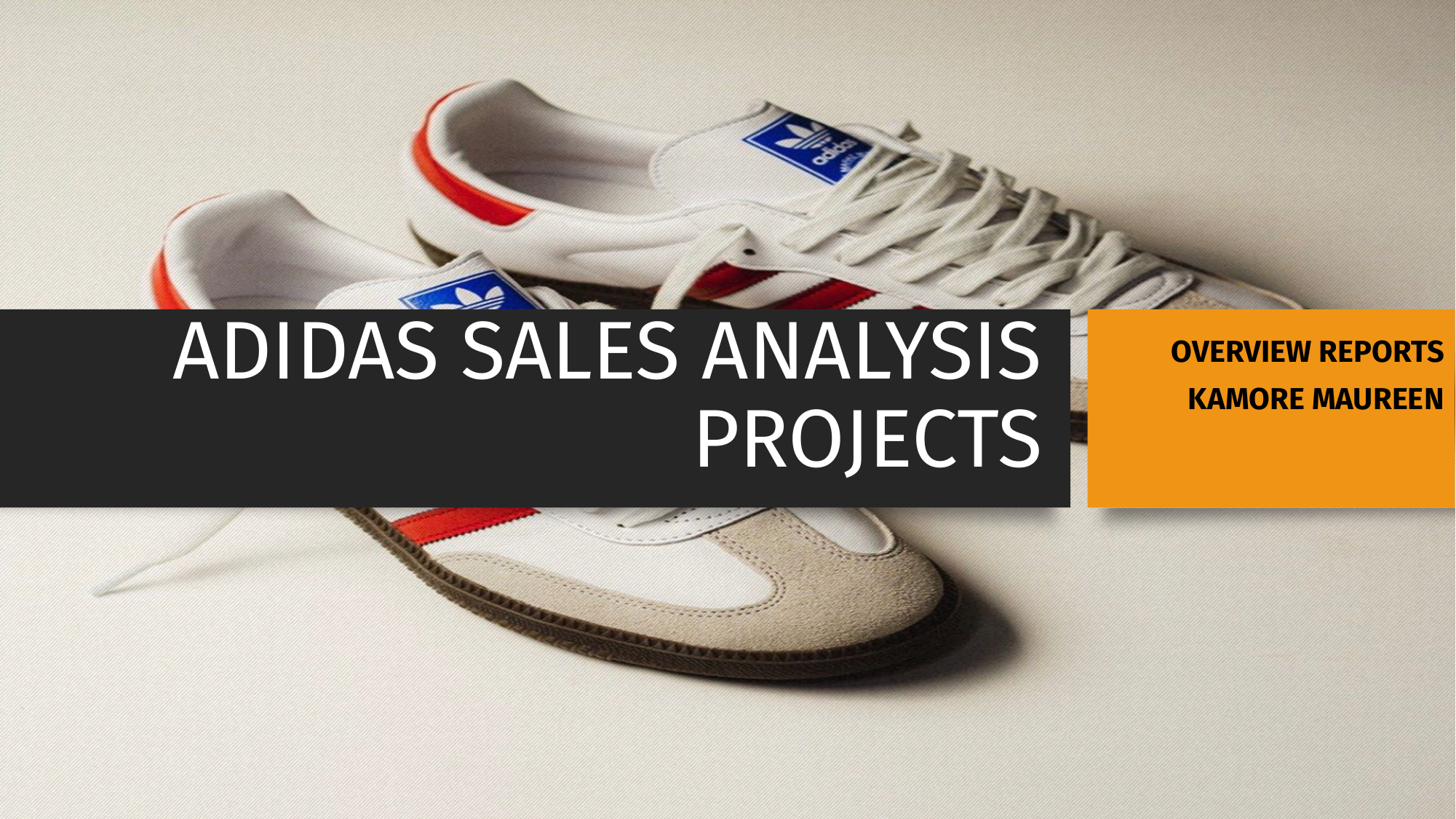

# ADIDAS SALES ANALYSIS PROJECTS
OVERVIEW REPORTS
KAMORE MAUREEN